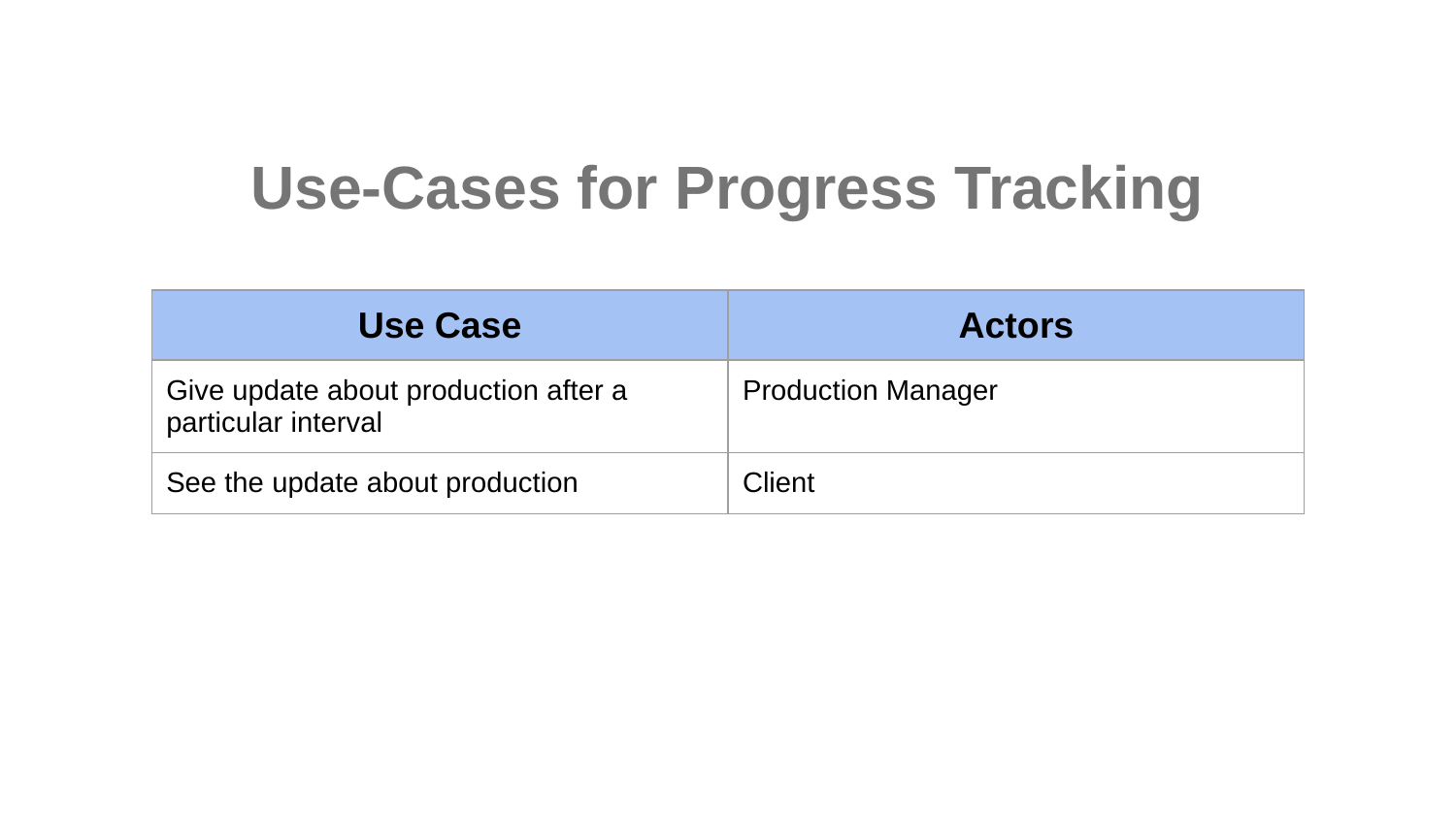

Use-Cases for Progress Tracking
| Use Case | Actors |
| --- | --- |
| Give update about production after a particular interval | Production Manager |
| See the update about production | Client |